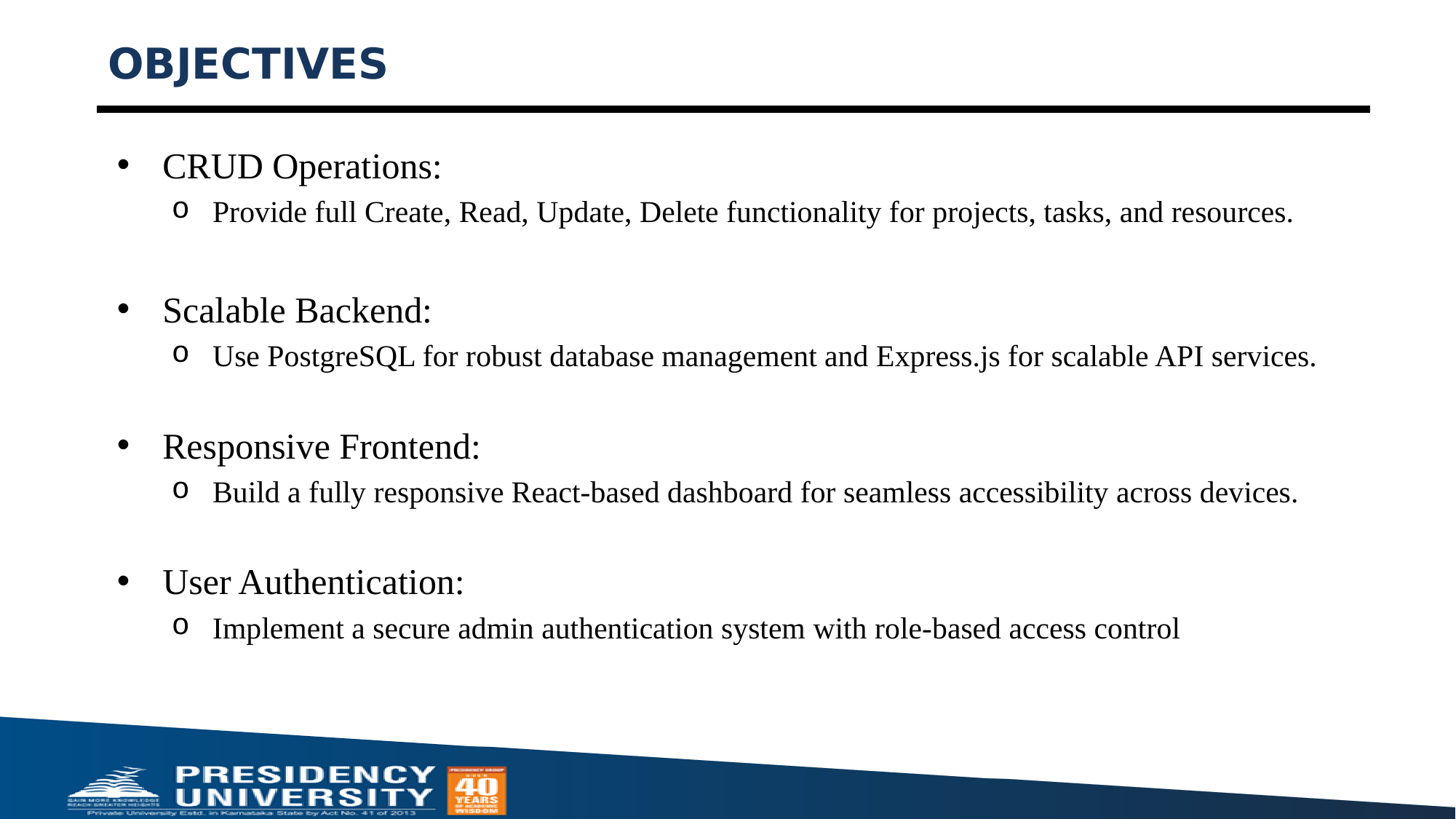

# OBJECTIVES
CRUD Operations:
Provide full Create, Read, Update, Delete functionality for projects, tasks, and resources.

Scalable Backend:
Use PostgreSQL for robust database management and Express.js for scalable API services.

Responsive Frontend:
Build a fully responsive React-based dashboard for seamless accessibility across devices.

User Authentication:
Implement a secure admin authentication system with role-based access control